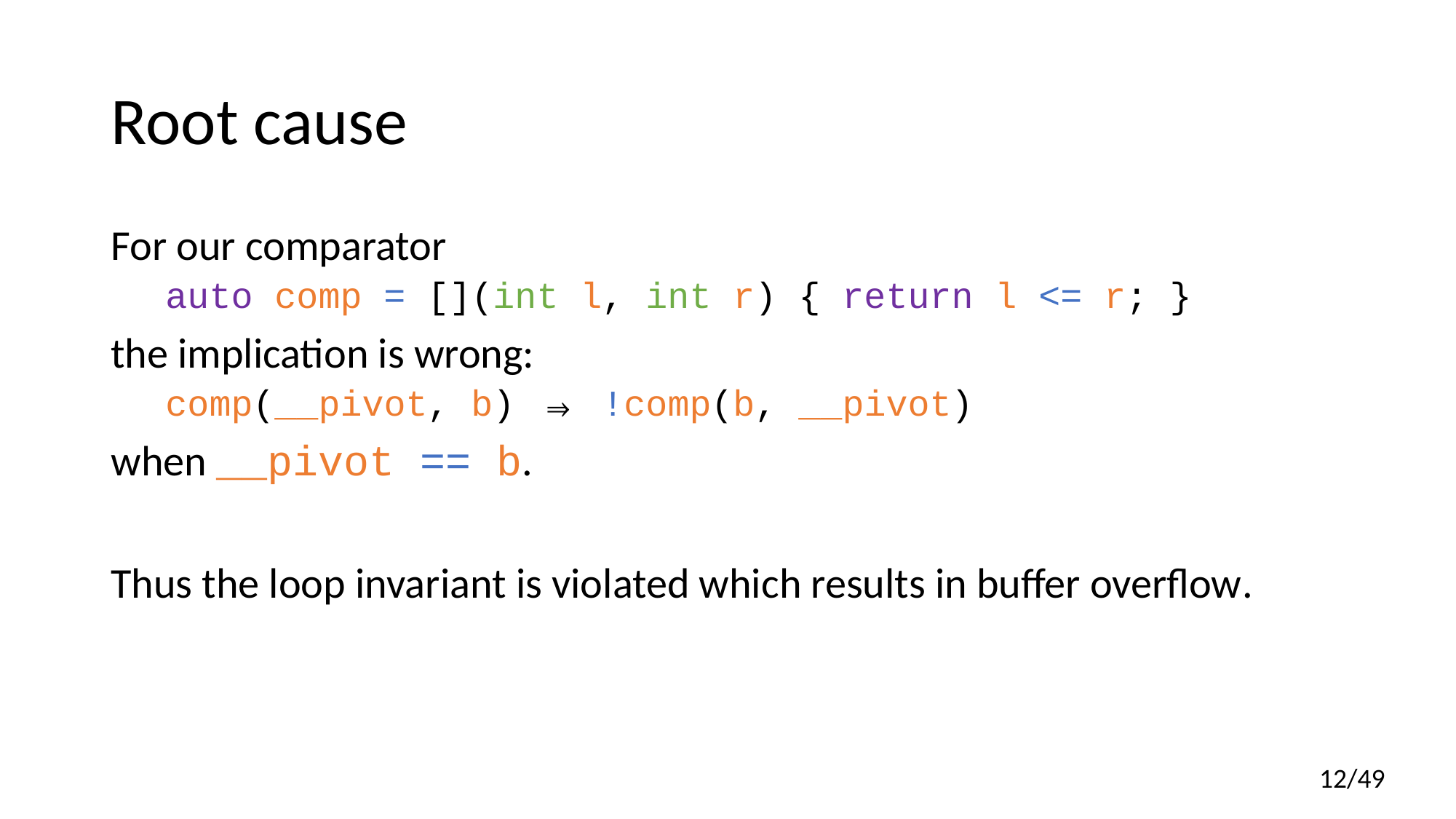

# Root cause
For our comparator
auto comp = [](int l, int r) { return l <= r; }
the implication is wrong:
comp(__pivot, b) ⇒ !comp(b, __pivot)
when __pivot == b.

Thus the loop invariant is violated which results in buffer overflow.